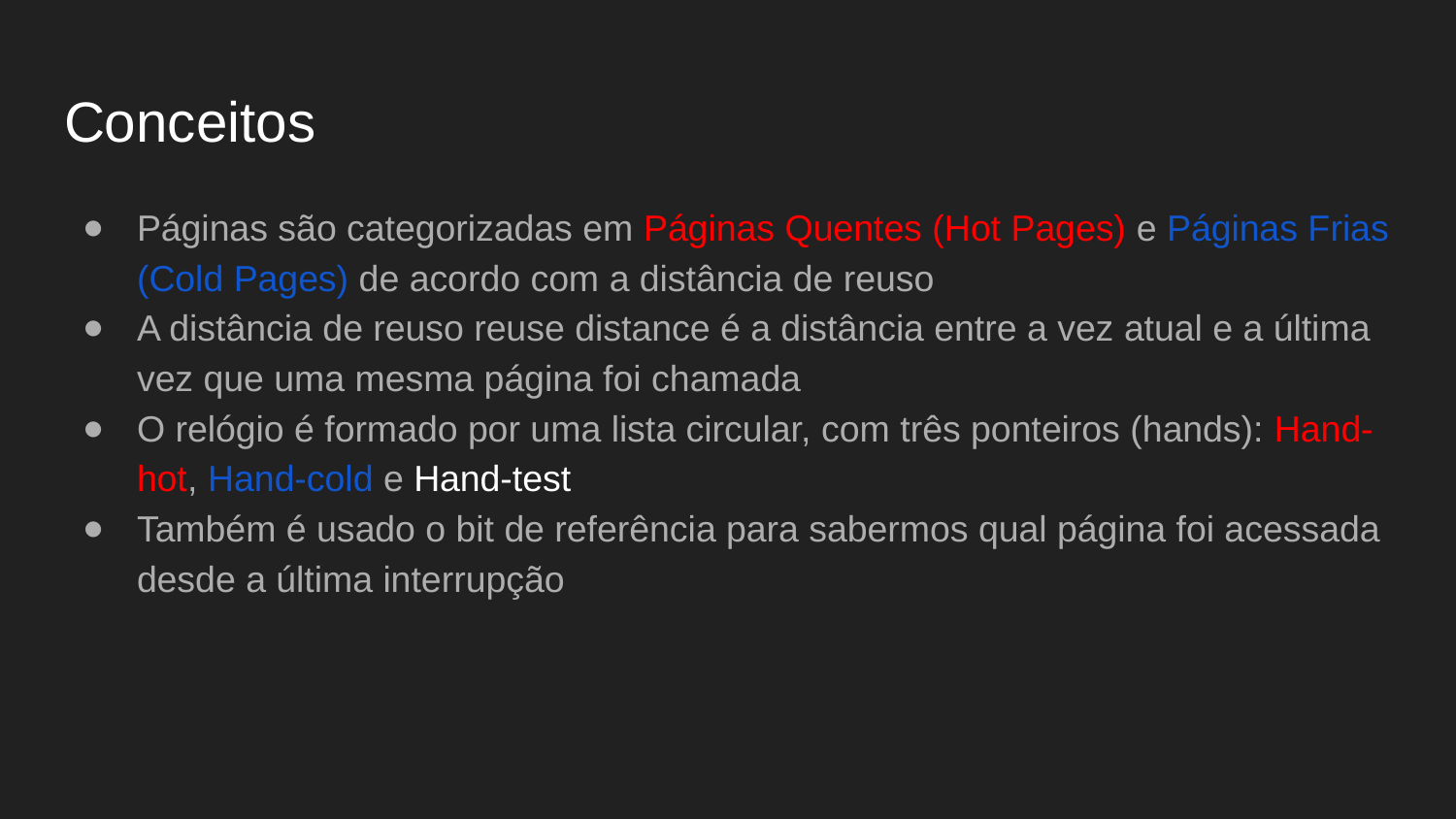

# Conceitos
Páginas são categorizadas em Páginas Quentes (Hot Pages) e Páginas Frias (Cold Pages) de acordo com a distância de reuso
A distância de reuso reuse distance é a distância entre a vez atual e a última vez que uma mesma página foi chamada
O relógio é formado por uma lista circular, com três ponteiros (hands): Hand-hot, Hand-cold e Hand-test
Também é usado o bit de referência para sabermos qual página foi acessada desde a última interrupção